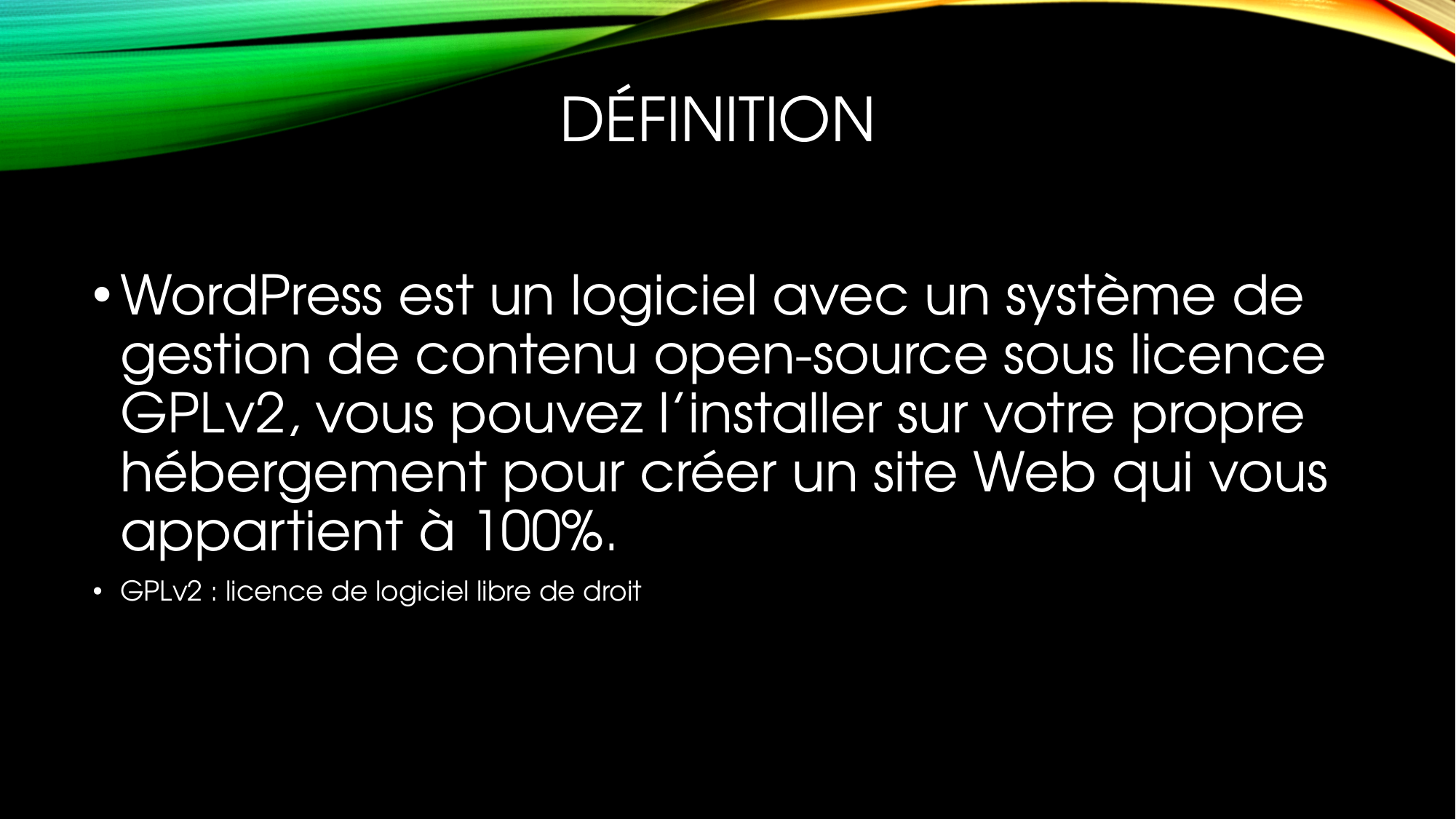

# définition
WordPress est un logiciel avec un système de gestion de contenu open-source sous licence GPLv2, vous pouvez l’installer sur votre propre hébergement pour créer un site Web qui vous appartient à 100%.
GPLv2 : licence de logiciel libre de droit